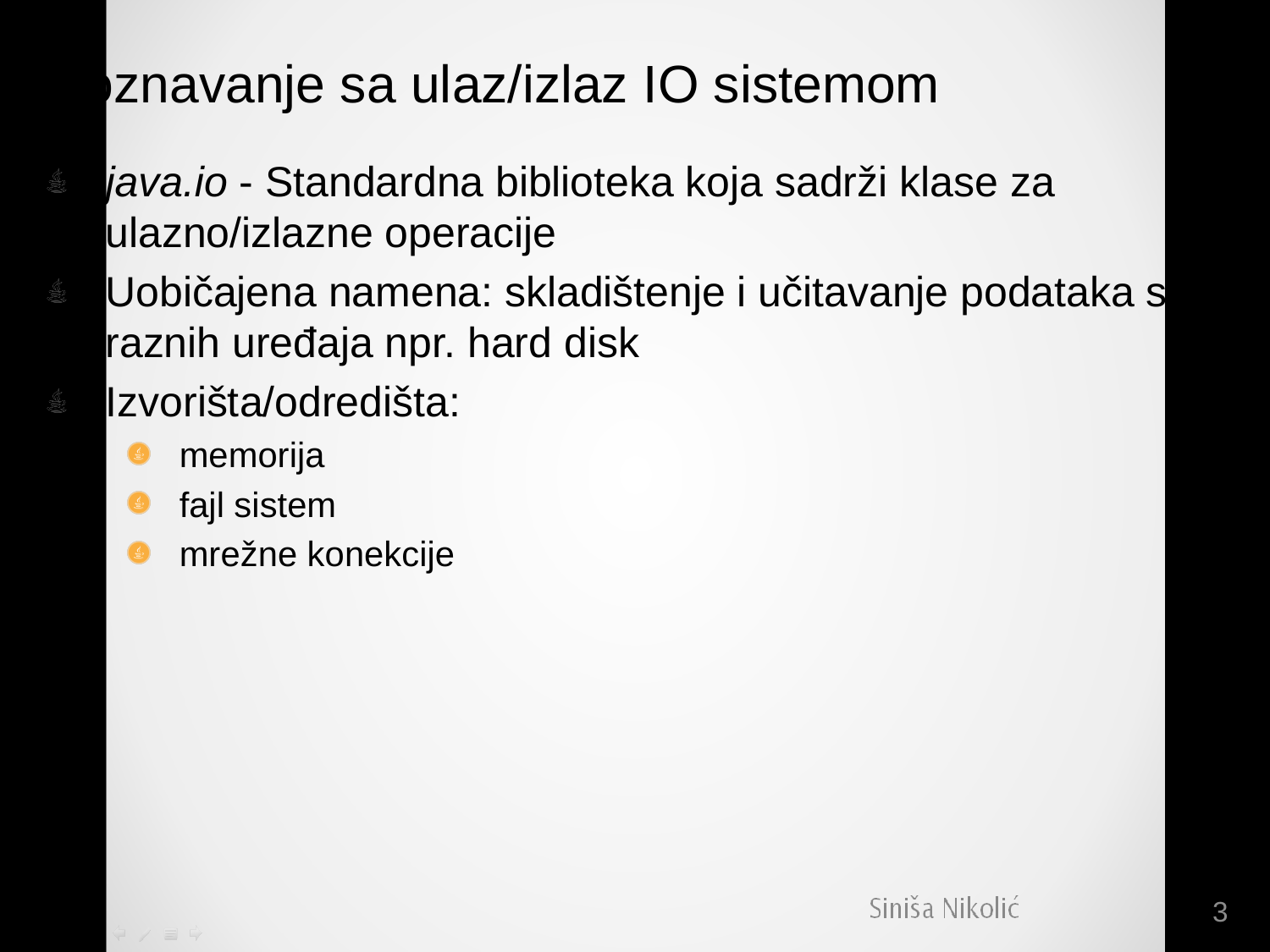

# Upoznavanje sa ulaz/izlaz IO sistemom
java.io - Standardna biblioteka koja sadrži klase za ulazno/izlazne operacije
Uobičajena namena: skladištenje i učitavanje podataka sa raznih uređaja npr. hard disk
Izvorišta/odredišta:
memorija
fajl sistem
mrežne konekcije
3